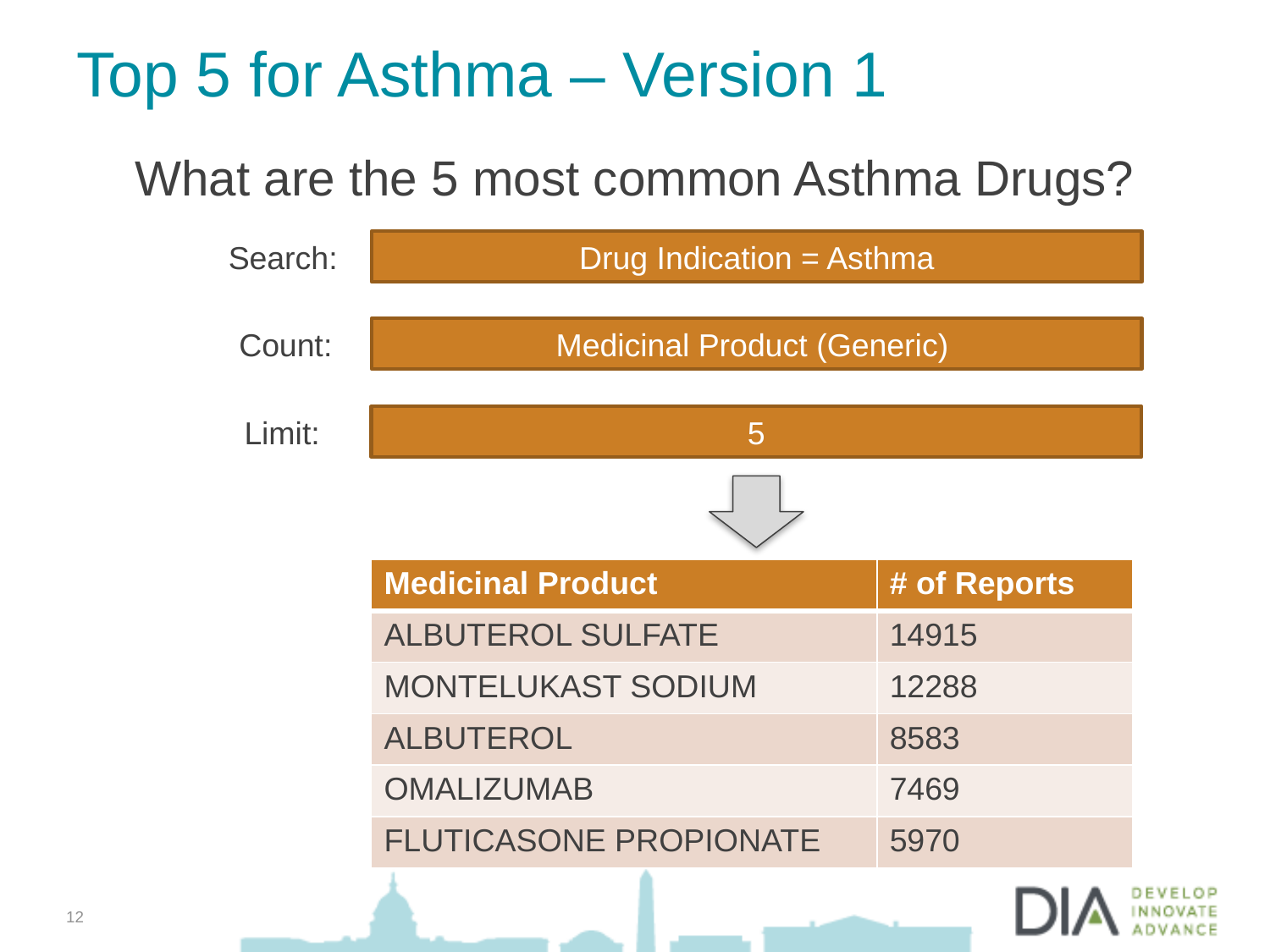

Top 5 for Asthma – Version 1
What are the 5 most common Asthma Drugs?
Search:
Drug Indication = Asthma
Count:
Medicinal Product (Generic)
Limit:
5

| Medicinal Product | # of Reports |
| --- | --- |
| ALBUTEROL SULFATE | 14915 |
| MONTELUKAST SODIUM | 12288 |
| ALBUTEROL | 8583 |
| OMALIZUMAB | 7469 |
| FLUTICASONE PROPIONATE | 5970 |